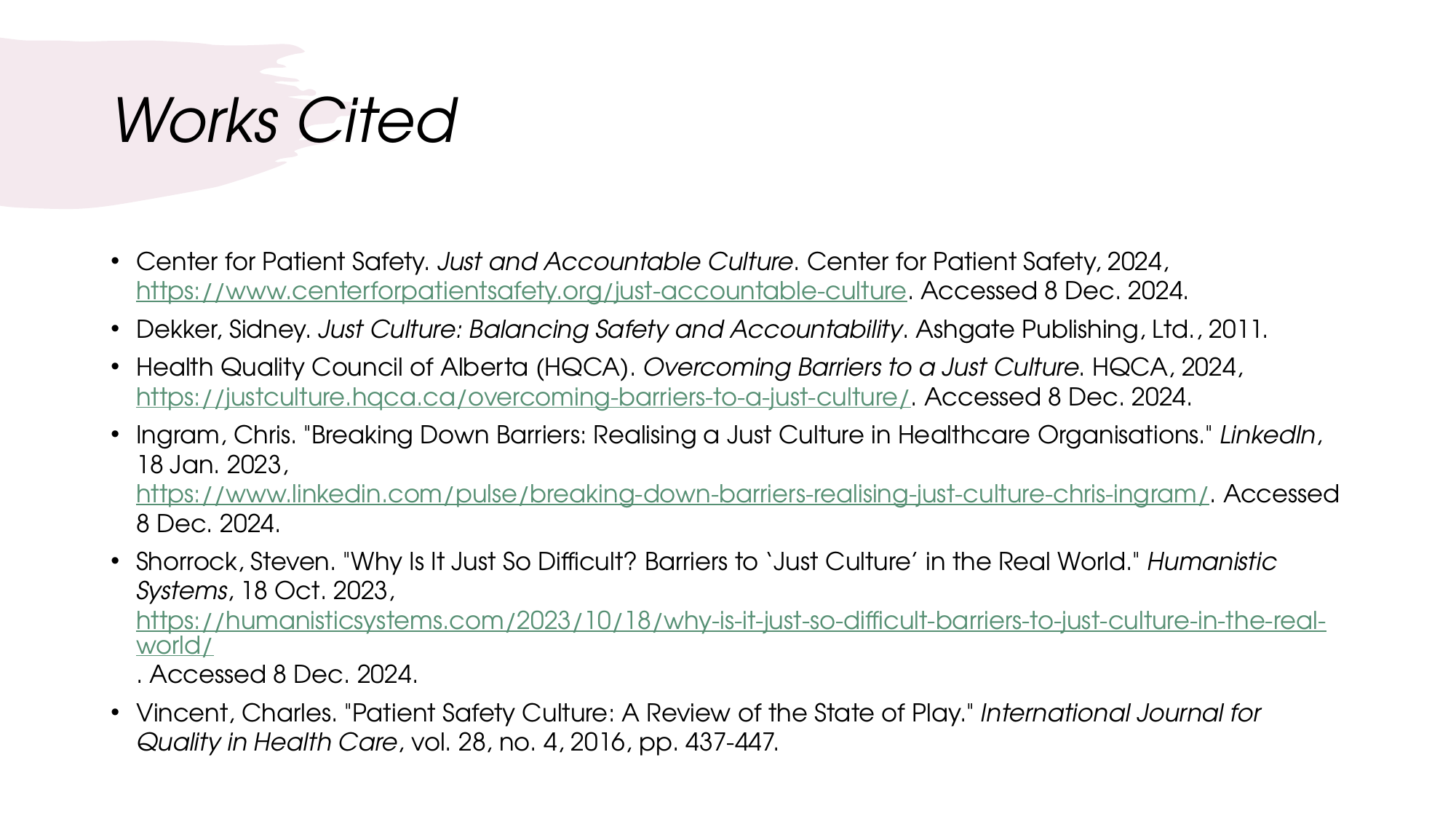

# Works Cited
Center for Patient Safety. Just and Accountable Culture. Center for Patient Safety, 2024, https://www.centerforpatientsafety.org/just-accountable-culture. Accessed 8 Dec. 2024.
Dekker, Sidney. Just Culture: Balancing Safety and Accountability. Ashgate Publishing, Ltd., 2011.
Health Quality Council of Alberta (HQCA). Overcoming Barriers to a Just Culture. HQCA, 2024, https://justculture.hqca.ca/overcoming-barriers-to-a-just-culture/. Accessed 8 Dec. 2024.
Ingram, Chris. "Breaking Down Barriers: Realising a Just Culture in Healthcare Organisations." LinkedIn, 18 Jan. 2023, https://www.linkedin.com/pulse/breaking-down-barriers-realising-just-culture-chris-ingram/. Accessed 8 Dec. 2024.
Shorrock, Steven. "Why Is It Just So Difficult? Barriers to ‘Just Culture’ in the Real World." Humanistic Systems, 18 Oct. 2023, https://humanisticsystems.com/2023/10/18/why-is-it-just-so-difficult-barriers-to-just-culture-in-the-real-world/. Accessed 8 Dec. 2024.
Vincent, Charles. "Patient Safety Culture: A Review of the State of Play." International Journal for Quality in Health Care, vol. 28, no. 4, 2016, pp. 437-447.